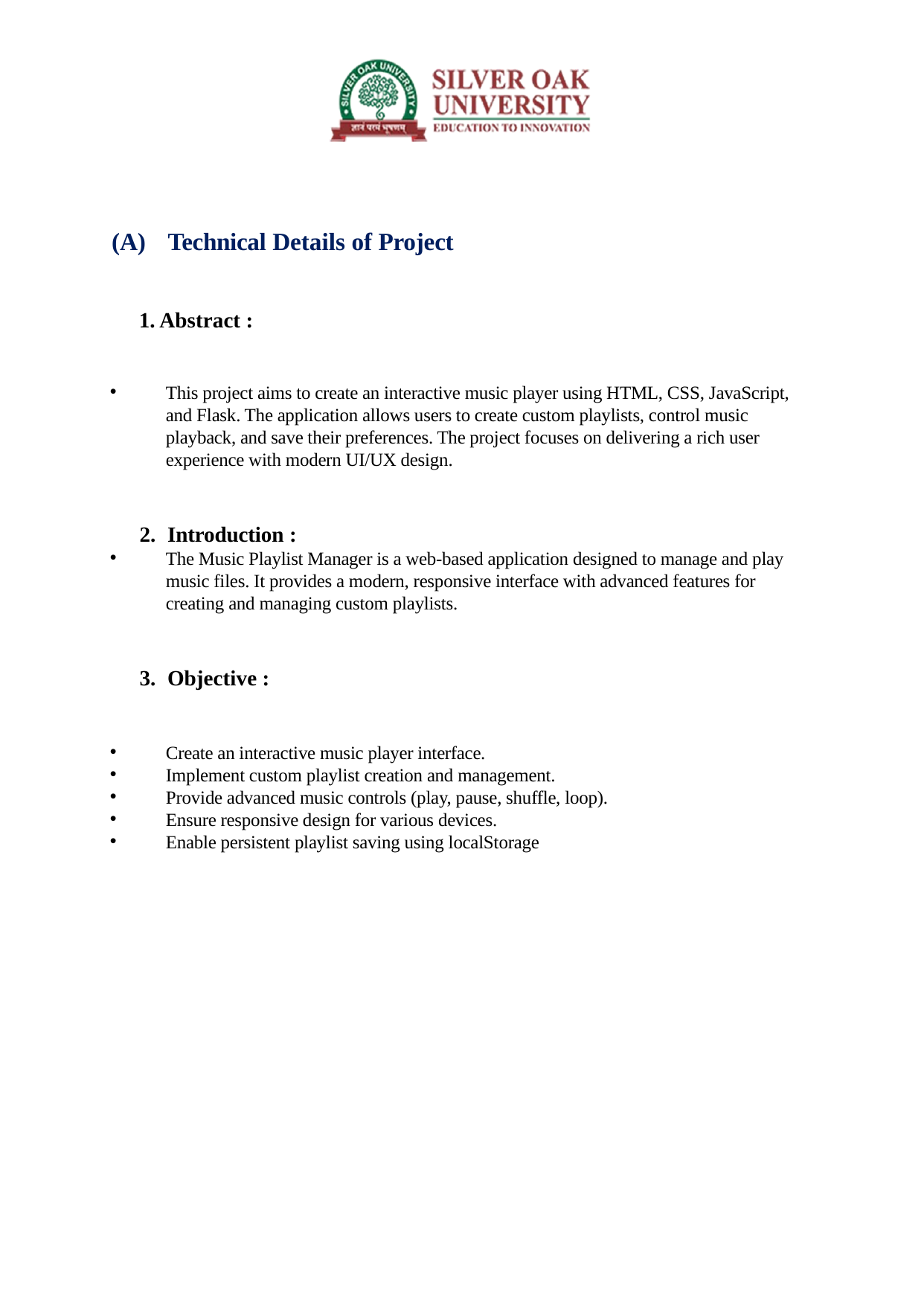

Technical Details of Project

Abstract :

This project aims to create an interactive music player using HTML, CSS, JavaScript, and Flask. The application allows users to create custom playlists, control music playback, and save their preferences. The project focuses on delivering a rich user experience with modern UI/UX design.

Introduction :
The Music Playlist Manager is a web-based application designed to manage and play music files. It provides a modern, responsive interface with advanced features for creating and managing custom playlists.

Objective :

Create an interactive music player interface.
Implement custom playlist creation and management.
Provide advanced music controls (play, pause, shuffle, loop).
Ensure responsive design for various devices.
Enable persistent playlist saving using localStorage
15